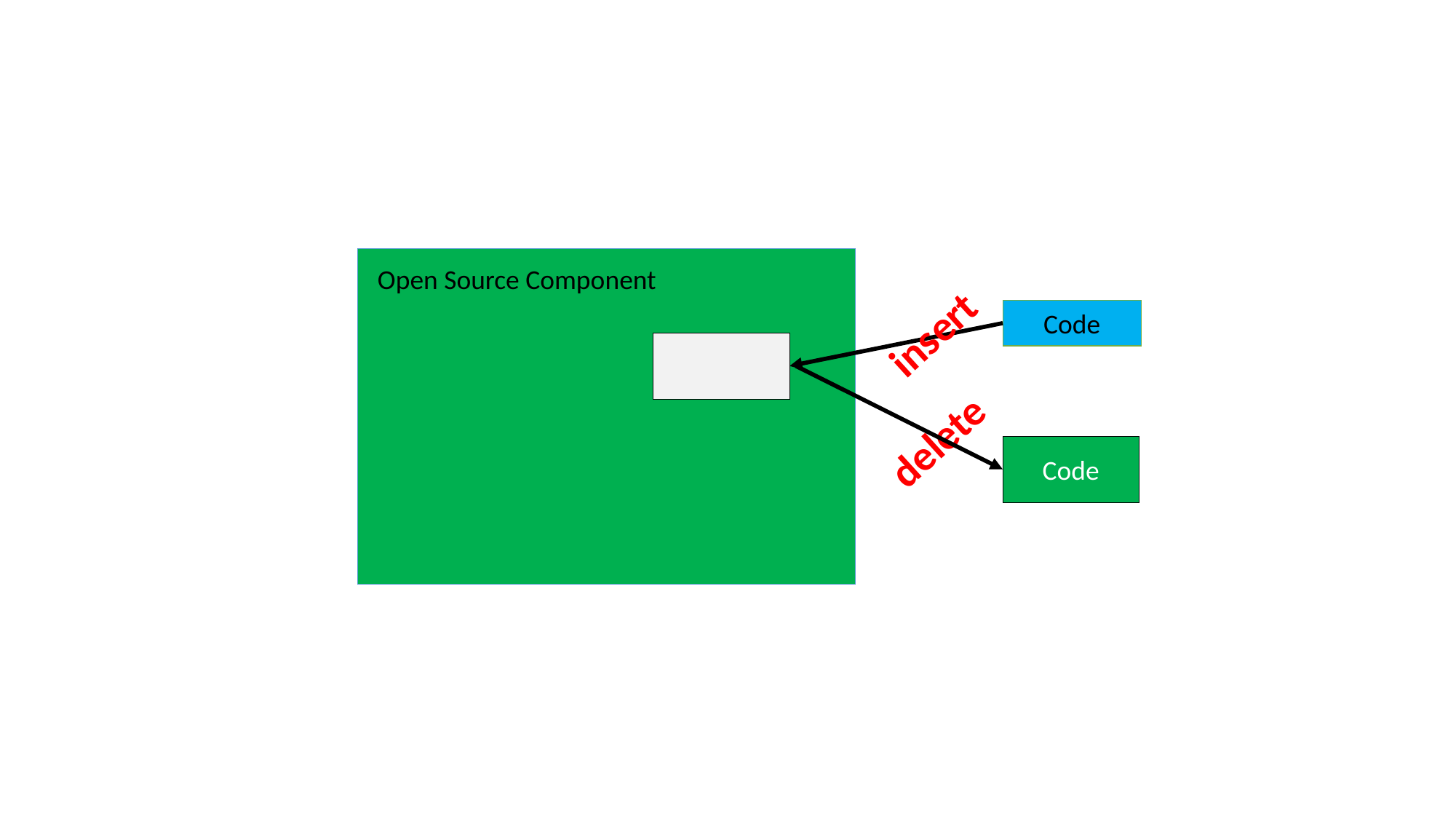

Open Source Component
Code
insert

delete
Code